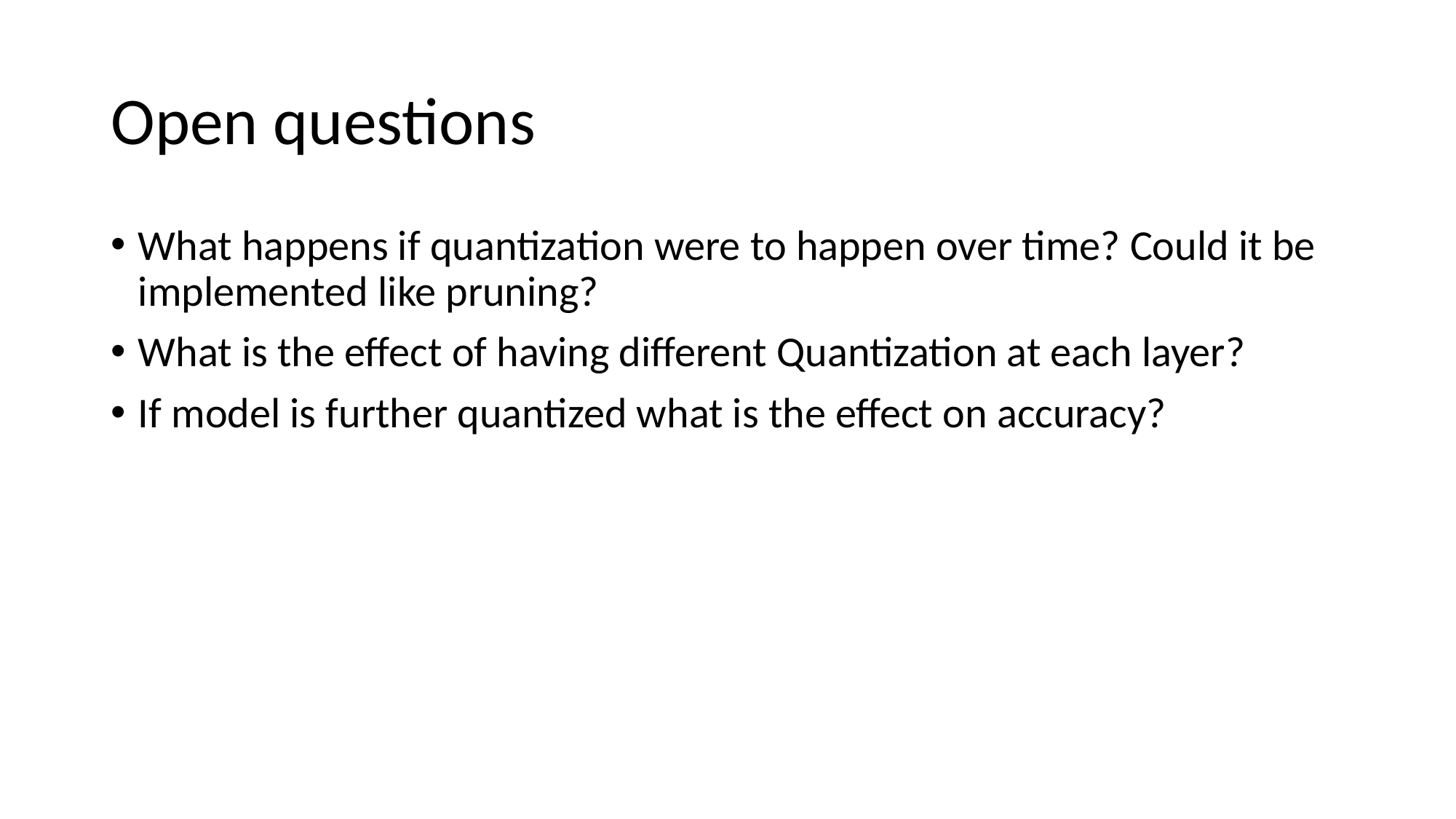

# Open questions
What happens if quantization were to happen over time? Could it be implemented like pruning?
What is the effect of having different Quantization at each layer?
If model is further quantized what is the effect on accuracy?